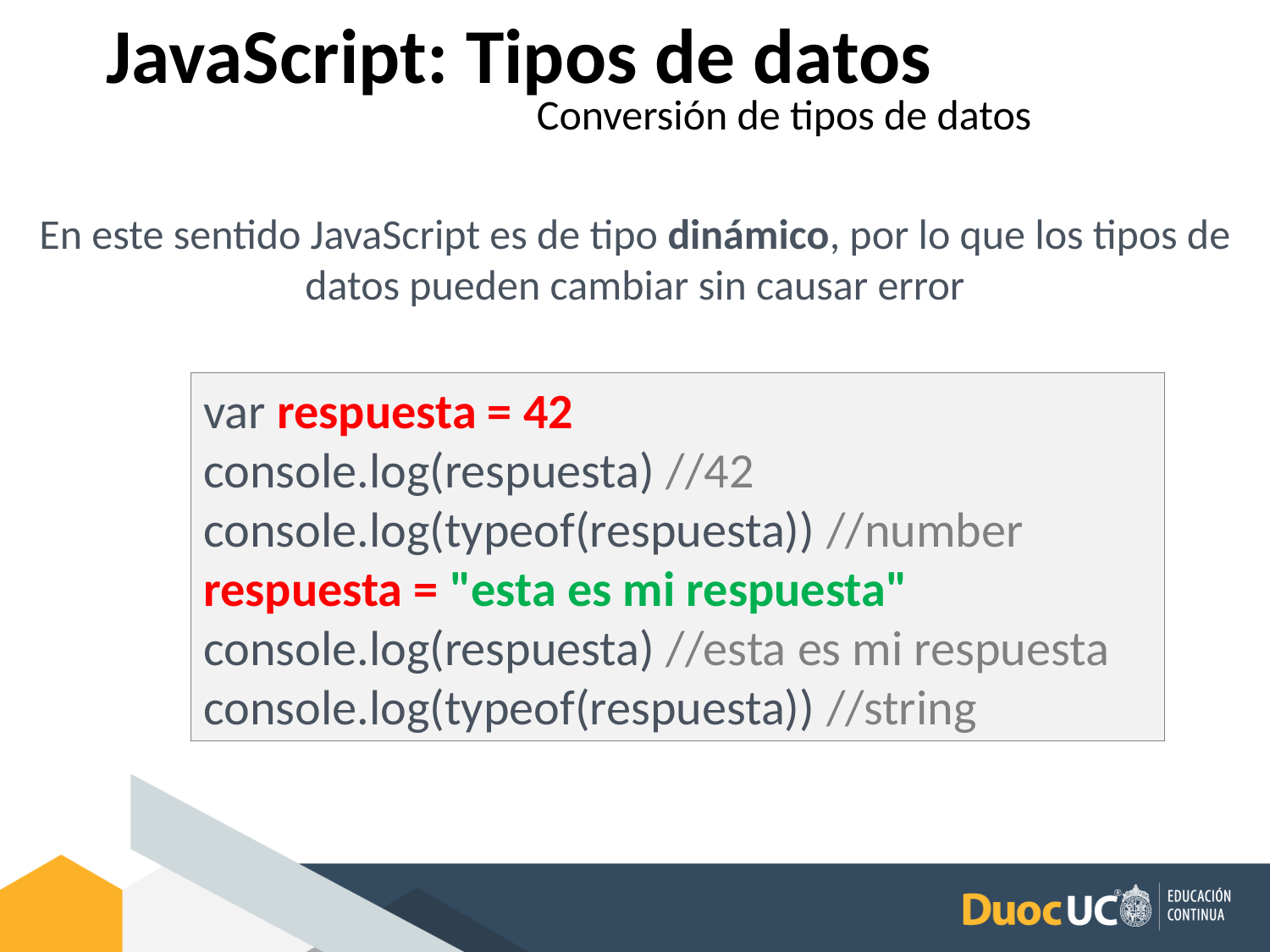

JavaScript: Tipos de datos
Conversión de tipos de datos
En este sentido JavaScript es de tipo dinámico, por lo que los tipos de datos pueden cambiar sin causar error
var respuesta = 42
console.log(respuesta) //42
console.log(typeof(respuesta)) //number
respuesta = "esta es mi respuesta"
console.log(respuesta) //esta es mi respuesta
console.log(typeof(respuesta)) //string